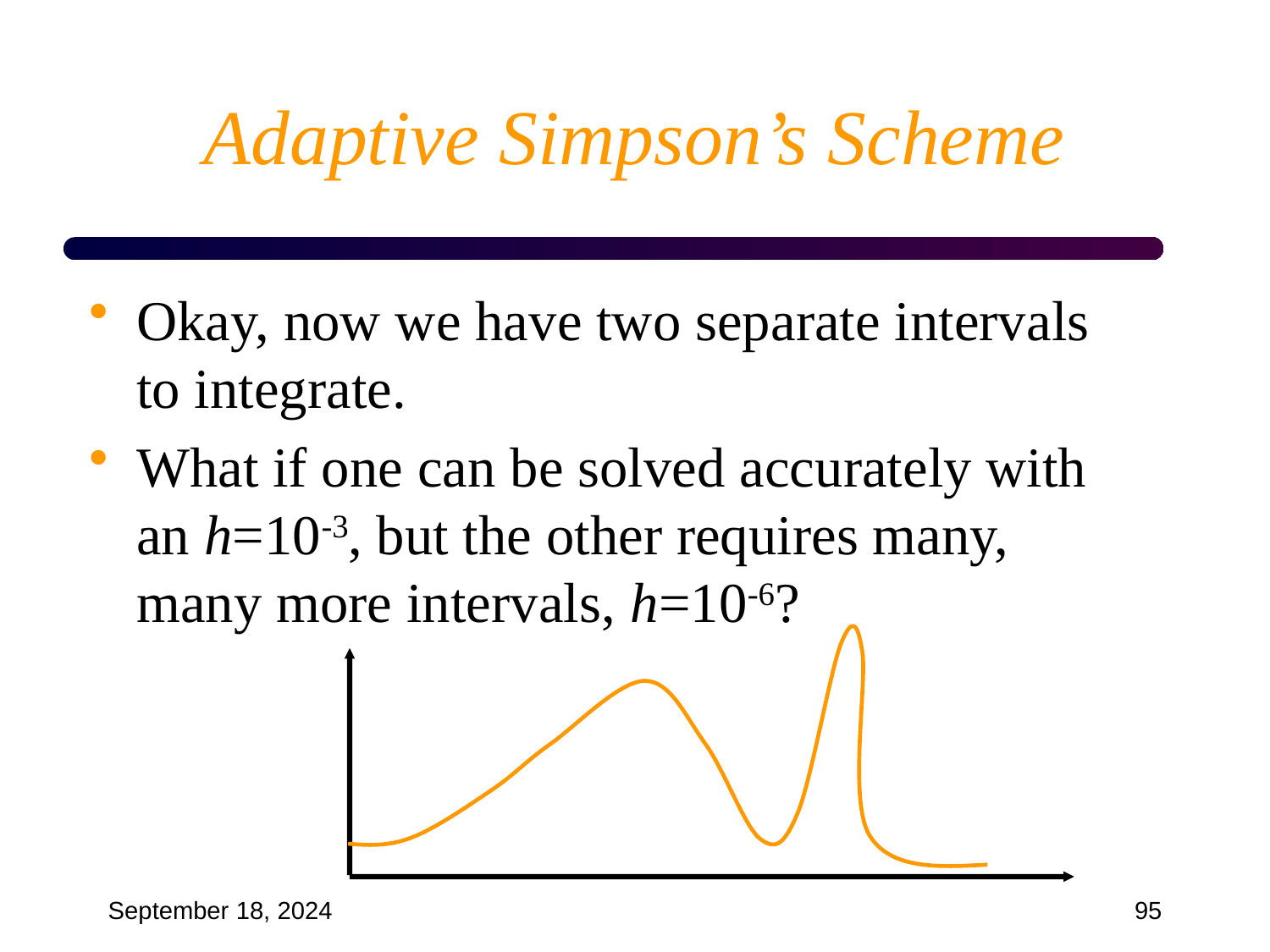

# Adaptive Simpson’s Scheme
Okay, now we have two separate intervals to integrate.
What if one can be solved accurately with an h=10-3, but the other requires many, many more intervals, h=10-6?

September 18, 2024
95